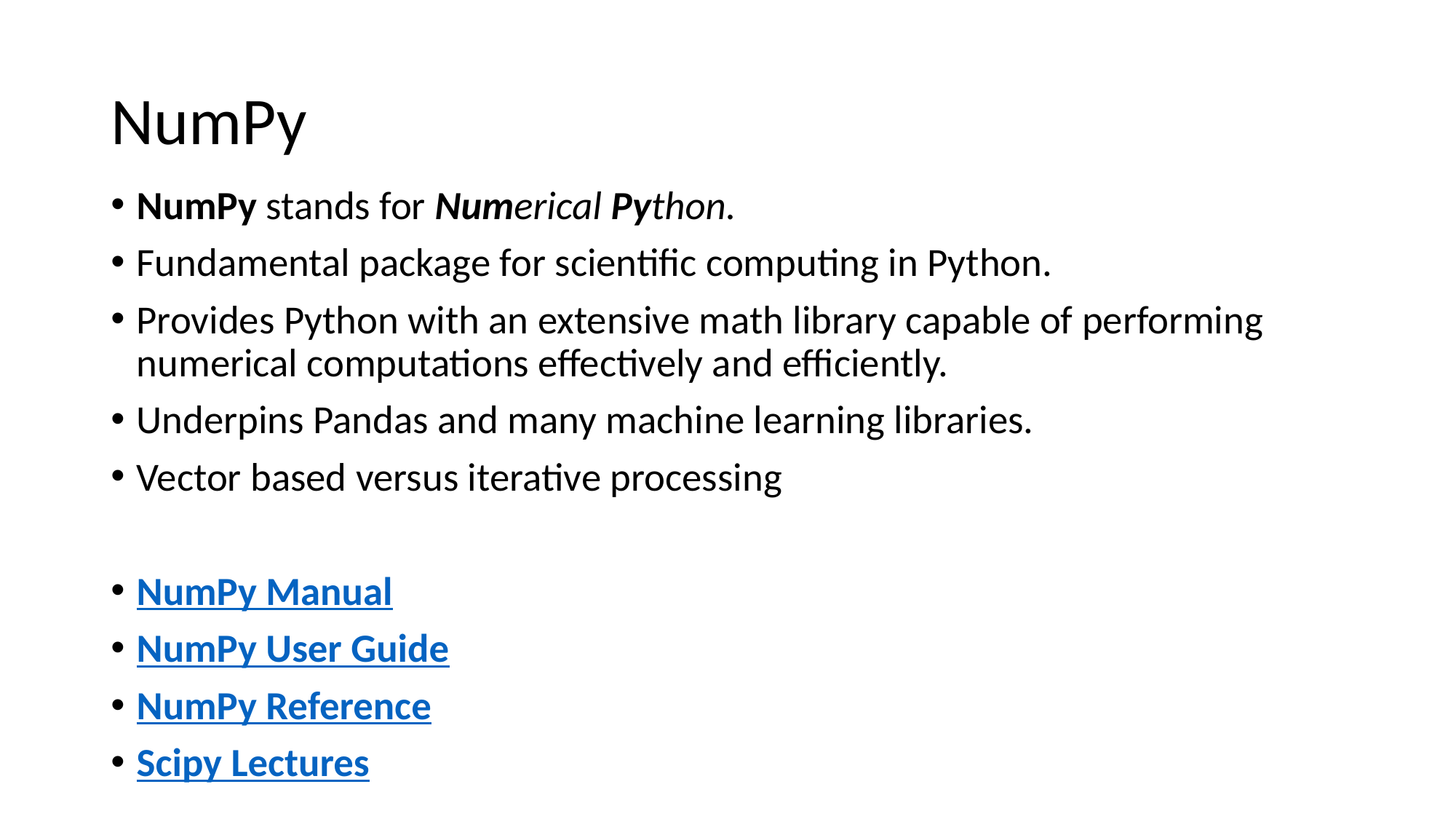

# NumPy
NumPy stands for Numerical Python.
Fundamental package for scientific computing in Python.
Provides Python with an extensive math library capable of performing numerical computations effectively and efficiently.
Underpins Pandas and many machine learning libraries.
Vector based versus iterative processing

NumPy Manual
NumPy User Guide
NumPy Reference
Scipy Lectures